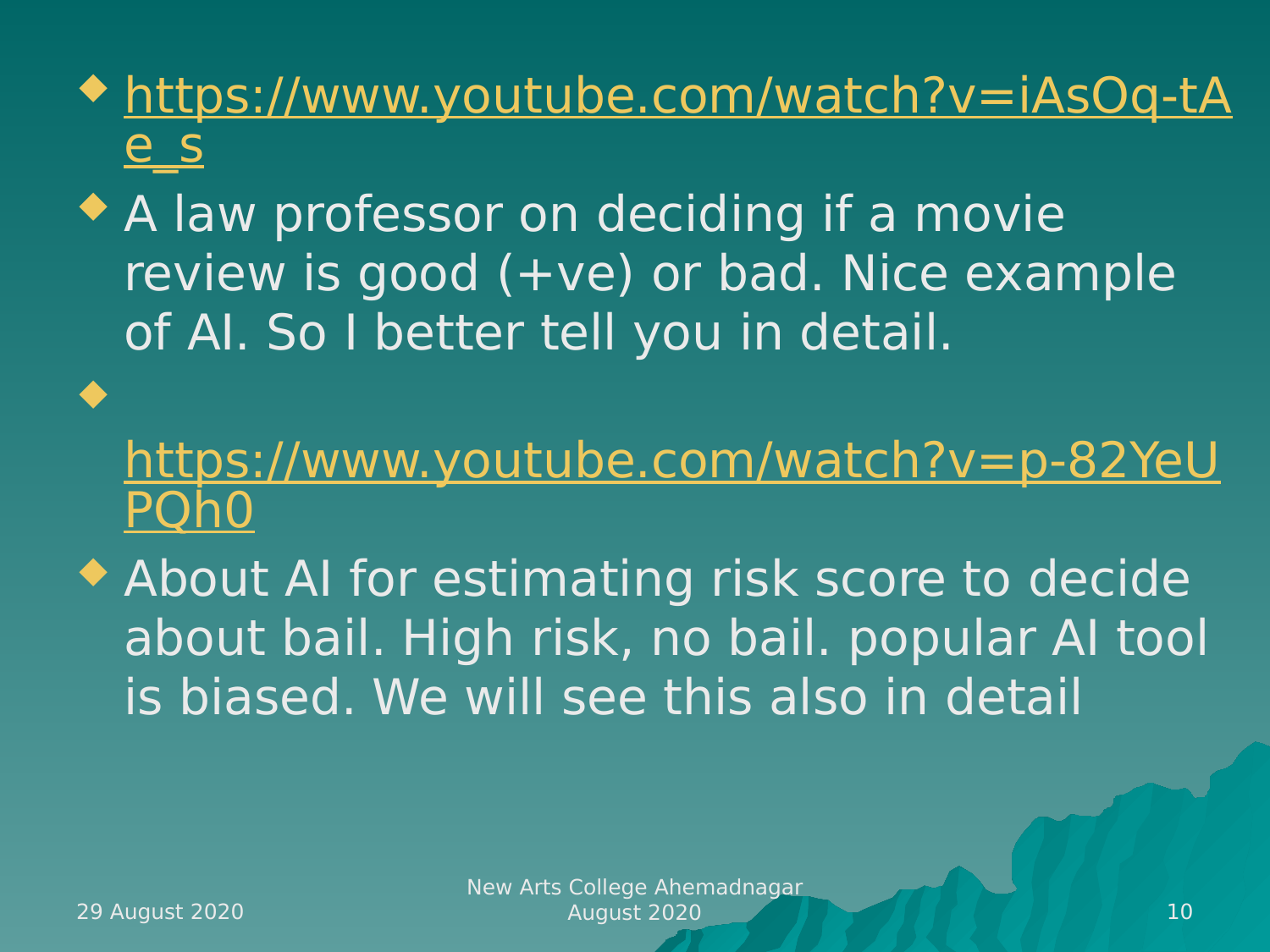

https://www.youtube.com/watch?v=iAsOq-tAe_s
A law professor on deciding if a movie review is good (+ve) or bad. Nice example of AI. So I better tell you in detail.
 https://www.youtube.com/watch?v=p-82YeUPQh0
About AI for estimating risk score to decide about bail. High risk, no bail. popular AI tool is biased. We will see this also in detail

29 August 2020
10
New Arts College Ahemadnagar August 2020